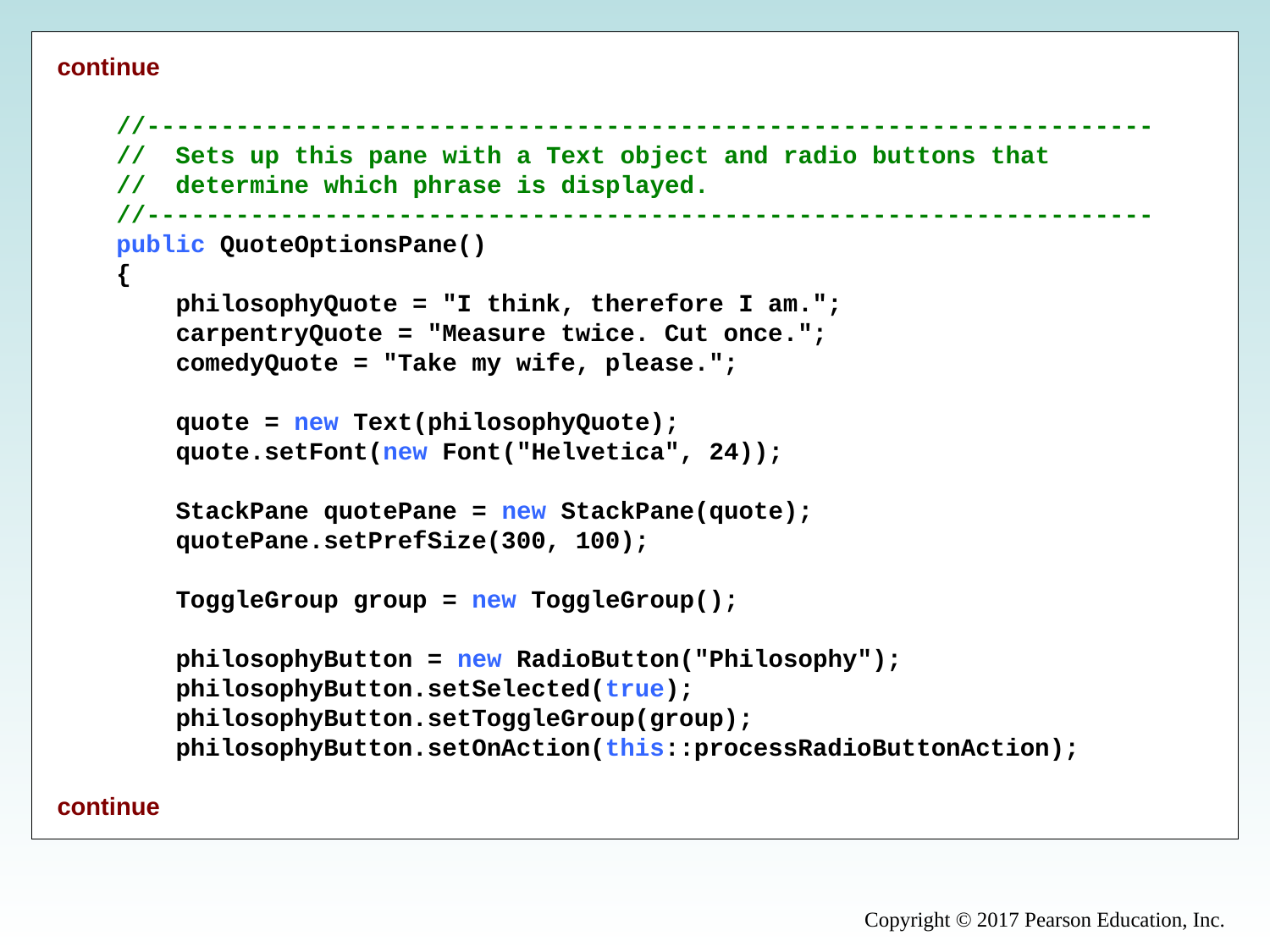

continue

    //--------------------------------------------------------------------
    //  Sets up this pane with a Text object and radio buttons that
    //  determine which phrase is displayed.
    //--------------------------------------------------------------------
    public QuoteOptionsPane()
    {
        philosophyQuote = "I think, therefore I am.";
        carpentryQuote = "Measure twice. Cut once.";
        comedyQuote = "Take my wife, please.";

        quote = new Text(philosophyQuote);
        quote.setFont(new Font("Helvetica", 24));

        StackPane quotePane = new StackPane(quote);
        quotePane.setPrefSize(300, 100);

        ToggleGroup group = new ToggleGroup();

        philosophyButton = new RadioButton("Philosophy");
        philosophyButton.setSelected(true);
        philosophyButton.setToggleGroup(group);
        philosophyButton.setOnAction(this::processRadioButtonAction);

continue
Copyright © 2017 Pearson Education, Inc.